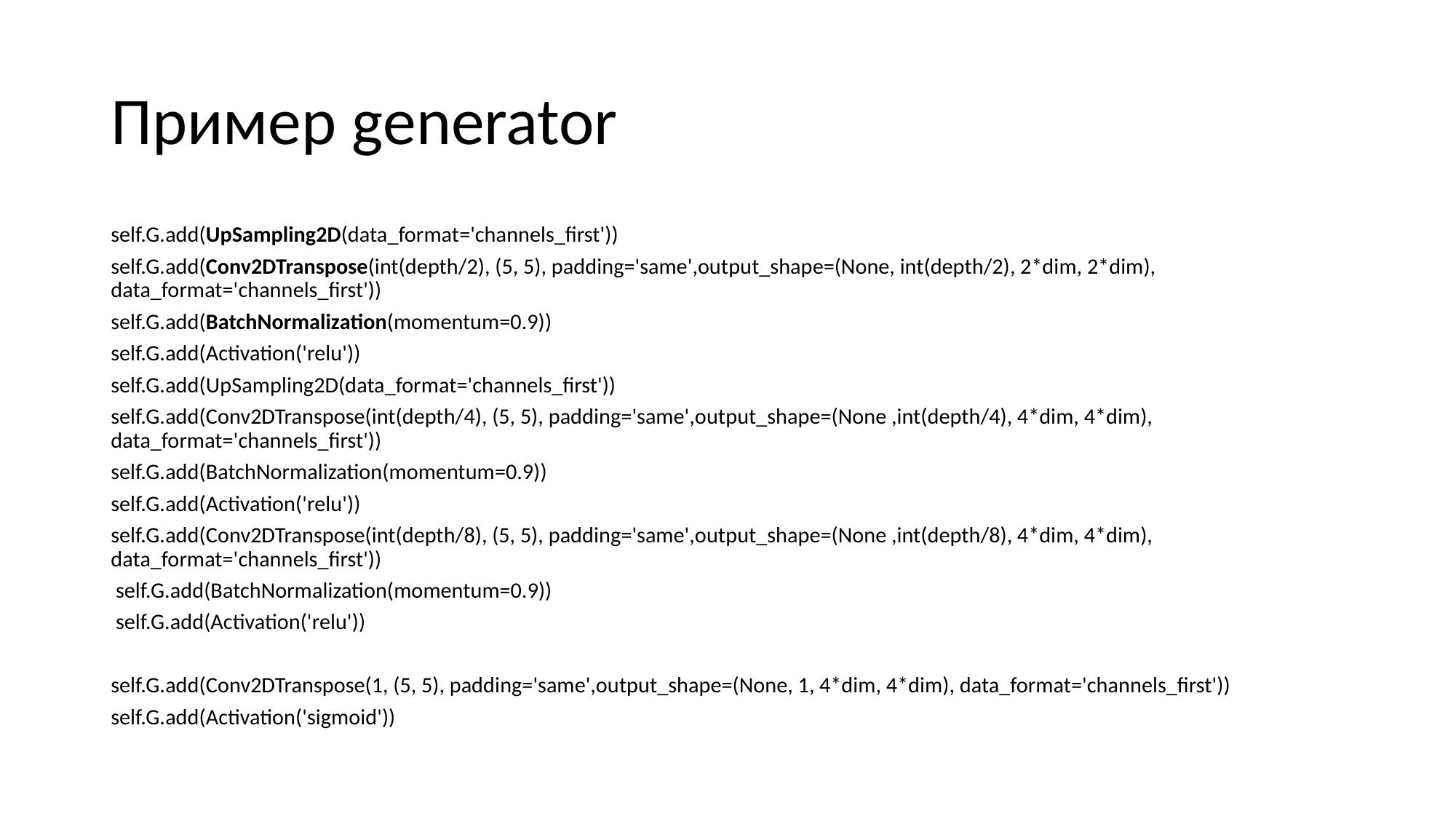

# Пример generator
self.G.add(UpSampling2D(data_format='channels_first'))
self.G.add(Conv2DTranspose(int(depth/2), (5, 5), padding='same',output_shape=(None, int(depth/2), 2*dim, 2*dim), data_format='channels_first'))
self.G.add(BatchNormalization(momentum=0.9))
self.G.add(Activation('relu'))
self.G.add(UpSampling2D(data_format='channels_first'))
self.G.add(Conv2DTranspose(int(depth/4), (5, 5), padding='same',output_shape=(None ,int(depth/4), 4*dim, 4*dim), data_format='channels_first'))
self.G.add(BatchNormalization(momentum=0.9))
self.G.add(Activation('relu'))
self.G.add(Conv2DTranspose(int(depth/8), (5, 5), padding='same',output_shape=(None ,int(depth/8), 4*dim, 4*dim), data_format='channels_first'))
 self.G.add(BatchNormalization(momentum=0.9))
 self.G.add(Activation('relu'))

self.G.add(Conv2DTranspose(1, (5, 5), padding='same',output_shape=(None, 1, 4*dim, 4*dim), data_format='channels_first'))
self.G.add(Activation('sigmoid'))